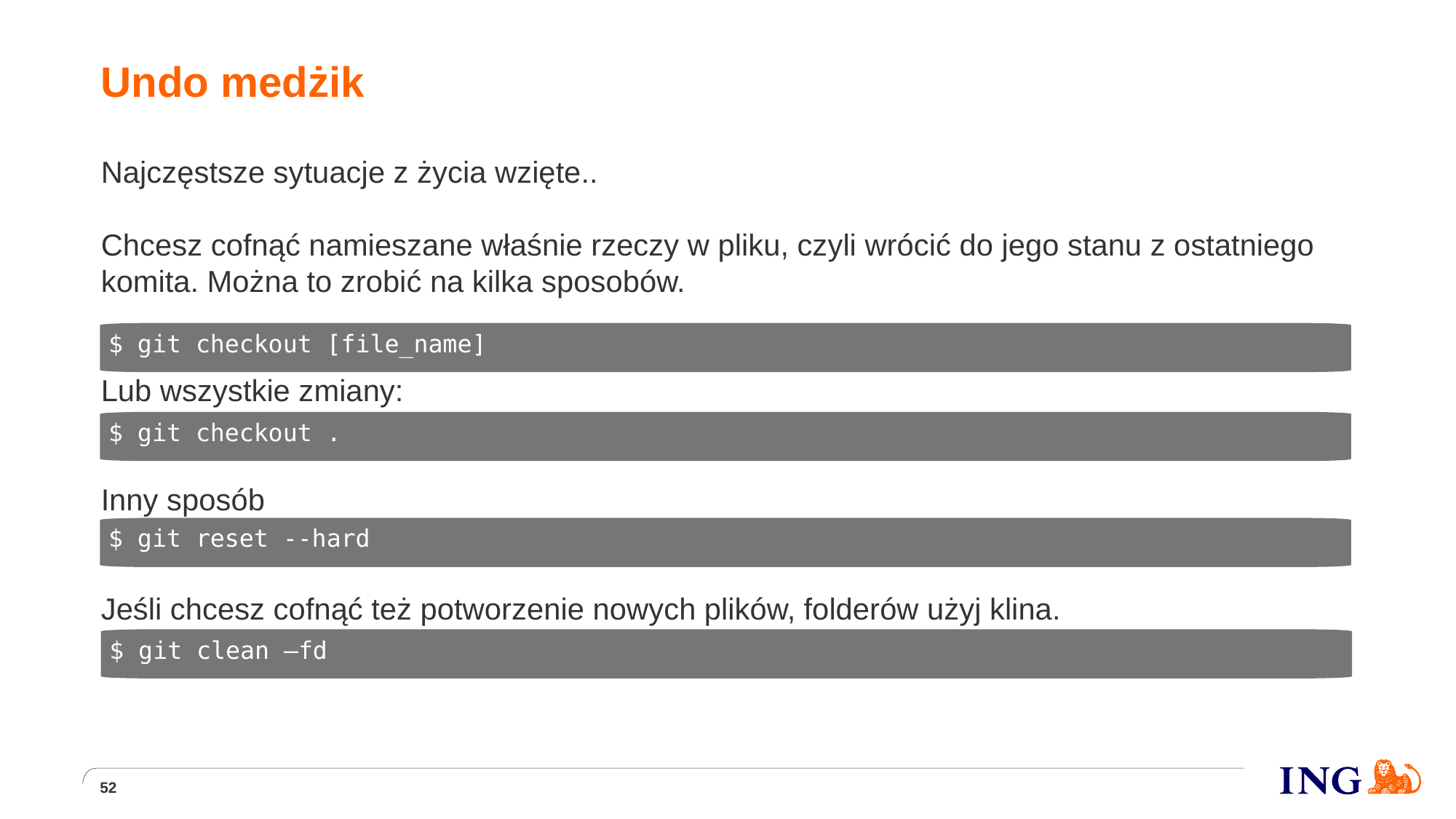

# Undo medżik
Najczęstsze sytuacje z życia wzięte..

Chcesz cofnąć namieszane właśnie rzeczy w pliku, czyli wrócić do jego stanu z ostatniego komita. Można to zrobić na kilka sposobów.

$ git checkout [file_name]
Lub wszystkie zmiany:
$ git checkout .

Inny sposób
$ git reset --hard

Jeśli chcesz cofnąć też potworzenie nowych plików, folderów użyj klina.

$ git checkout [file_name]
$ git checkout .
$ git reset --hard
$ git clean –fd

52